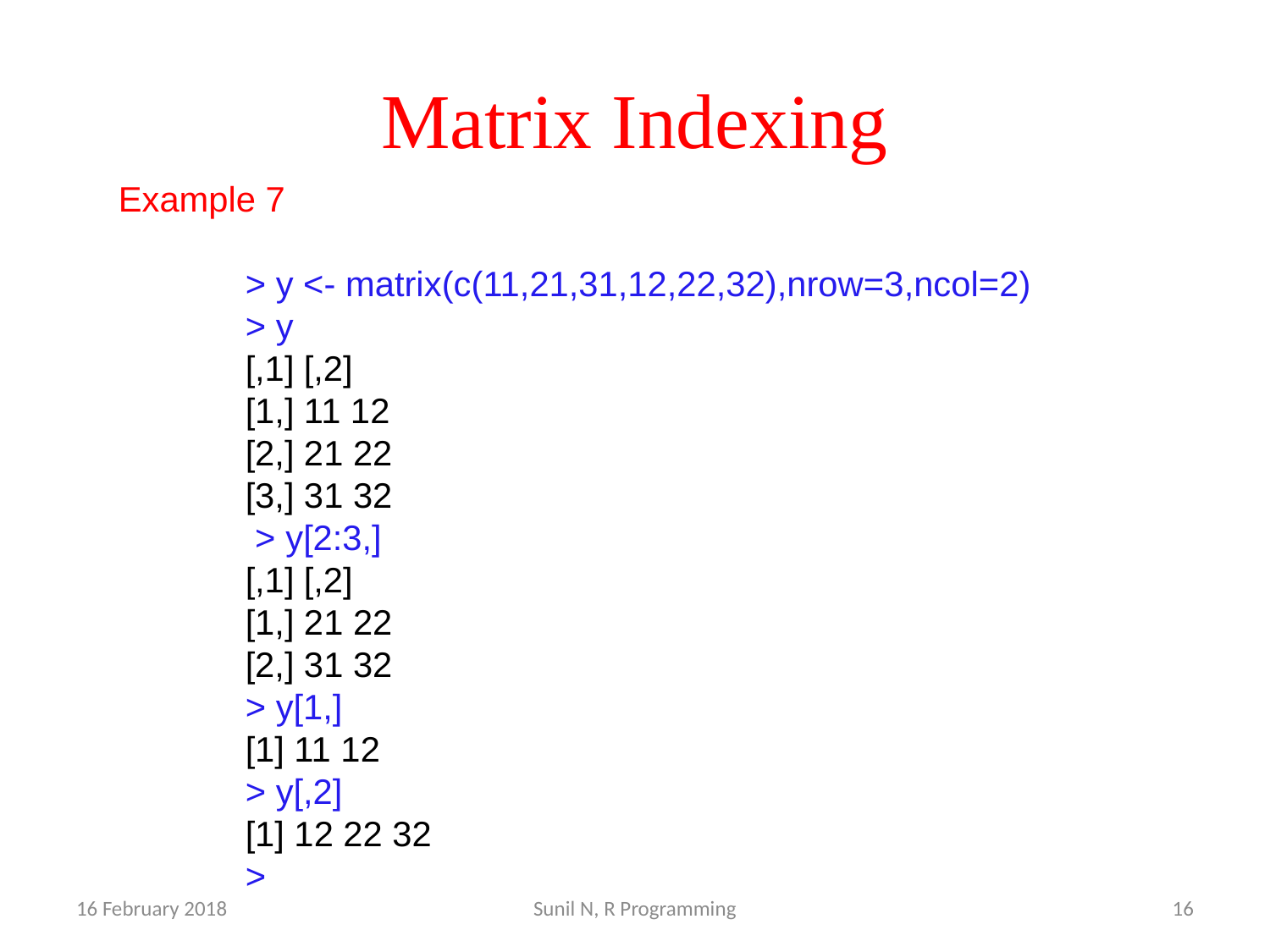

# Matrix Indexing
Example 7

	> y <- matrix(c(11,21,31,12,22,32),nrow=3,ncol=2)
	> y
	[,1] [,2]
	[1,] 11 12
	[2,] 21 22
	[3,] 31 32
	 > y[2:3,]
	[,1] [,2]
	[1,] 21 22
	[2,] 31 32
	> y[1,]
	[1] 11 12
	> y[,2]
	[1] 12 22 32
	>
16 February 2018
Sunil N, R Programming
16